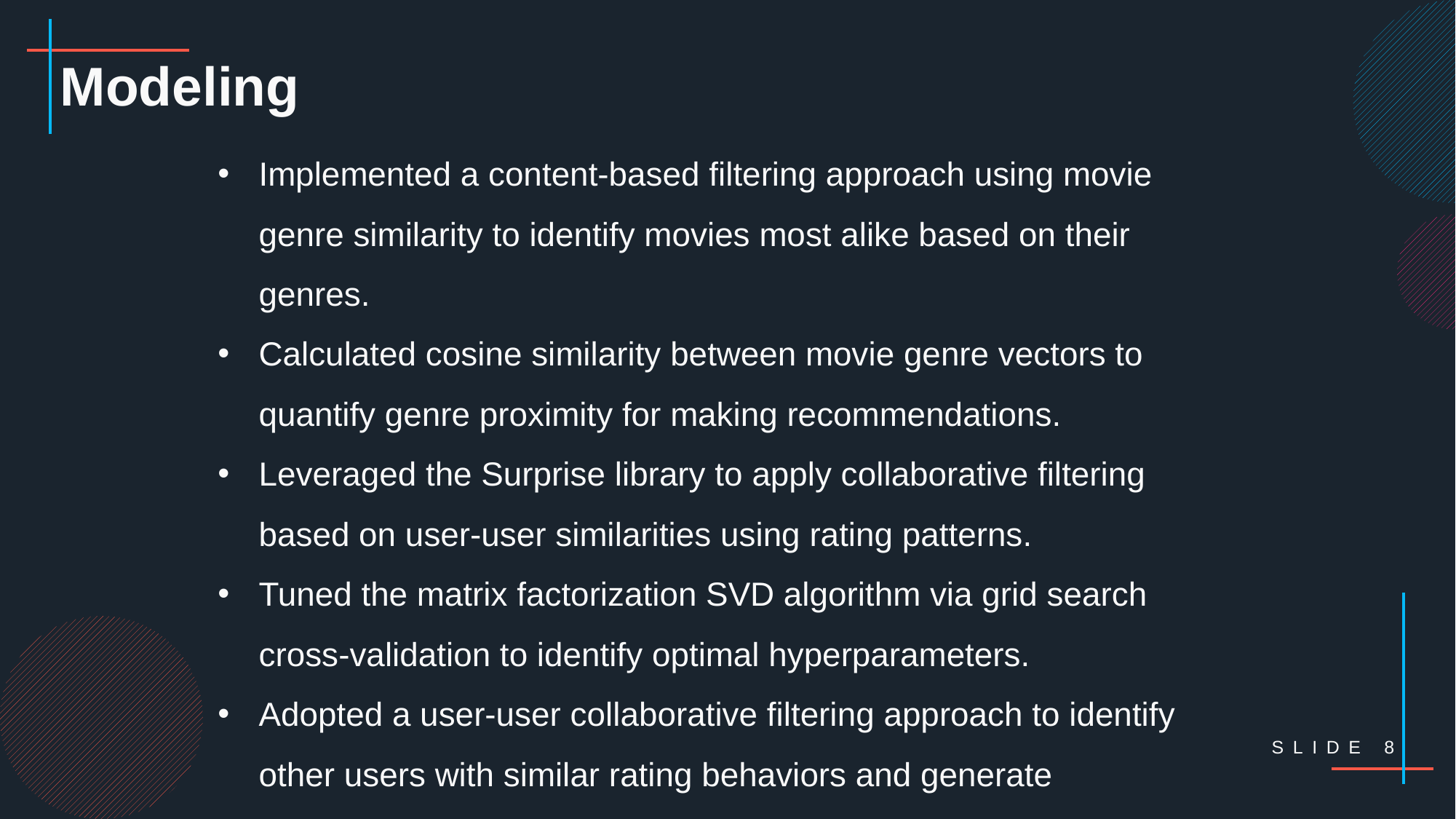

Modeling

Implemented a content-based filtering approach using movie genre similarity to identify movies most alike based on their genres.
Calculated cosine similarity between movie genre vectors to quantify genre proximity for making recommendations.
Leveraged the Surprise library to apply collaborative filtering based on user-user similarities using rating patterns.
Tuned the matrix factorization SVD algorithm via grid search cross-validation to identify optimal hyperparameters.
Adopted a user-user collaborative filtering approach to identify other users with similar rating behaviors and generate personalized recommendations.